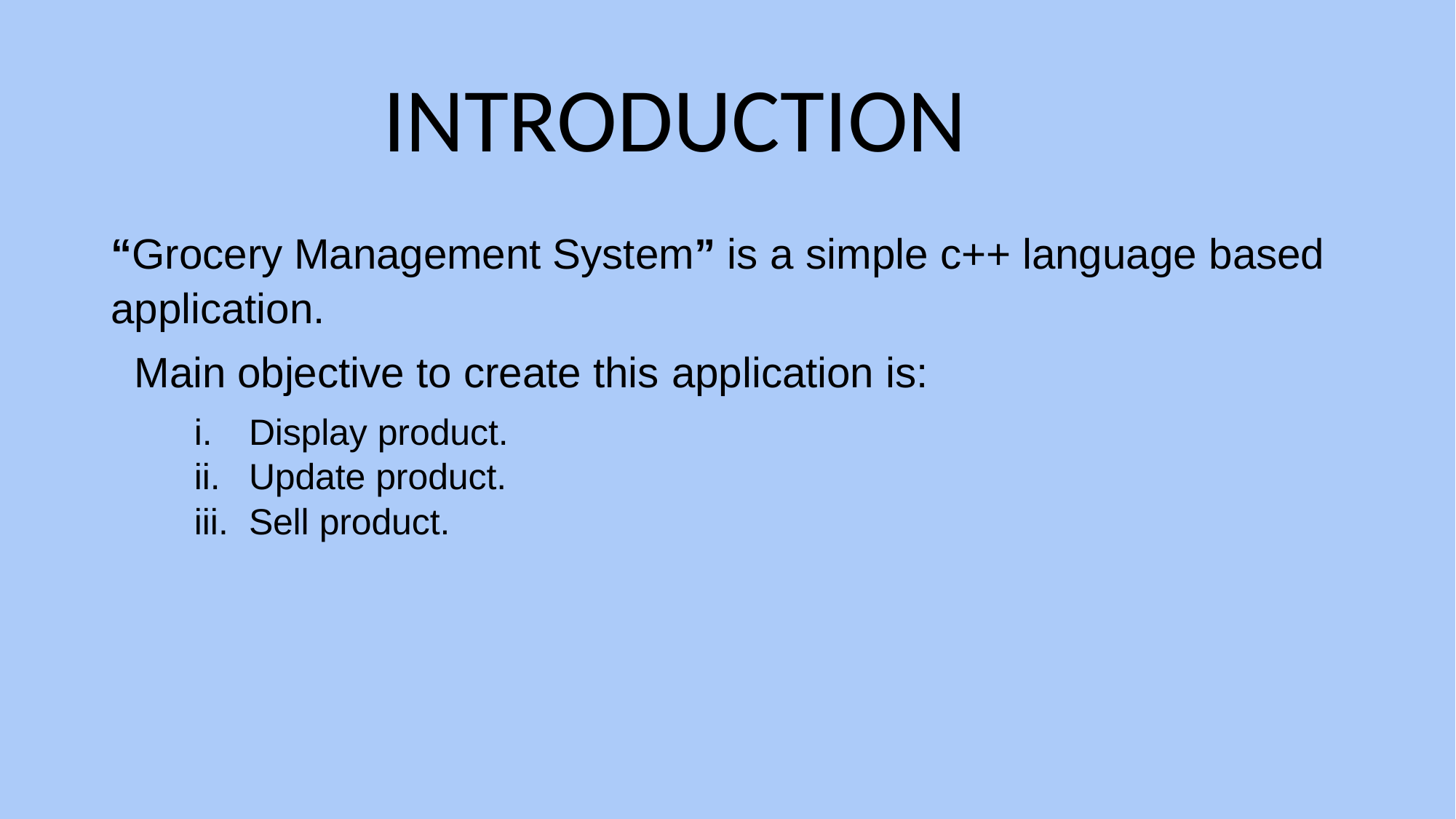

# INTRODUCTION
“Grocery Management System” is a simple c++ language based  application.
  Main objective to create this application is:
Display product.
Update product.
Sell product.